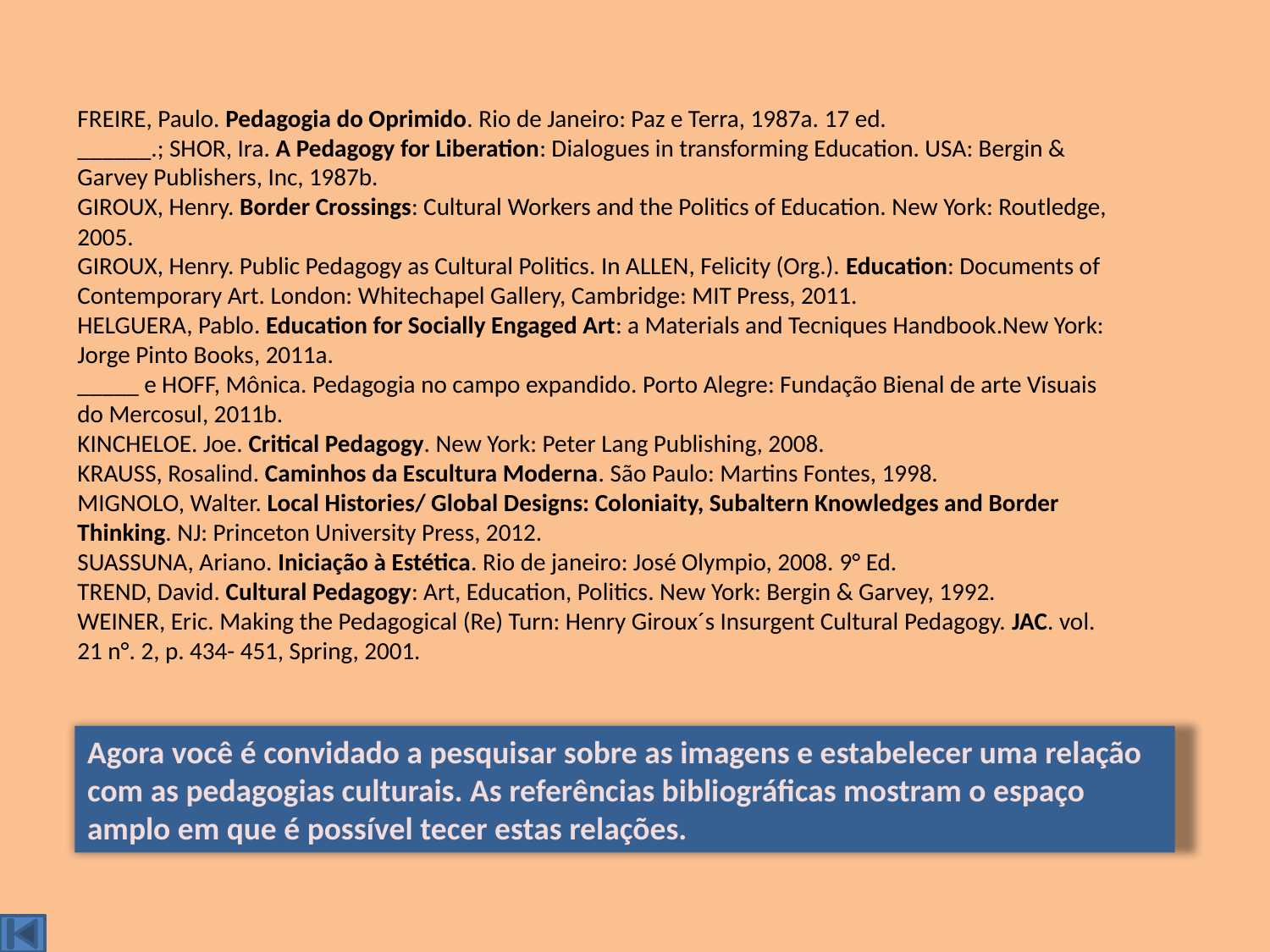

FREIRE, Paulo. Pedagogia do Oprimido. Rio de Janeiro: Paz e Terra, 1987a. 17 ed.
______.; SHOR, Ira. A Pedagogy for Liberation: Dialogues in transforming Education. USA: Bergin & Garvey Publishers, Inc, 1987b.
GIROUX, Henry. Border Crossings: Cultural Workers and the Politics of Education. New York: Routledge, 2005.
GIROUX, Henry. Public Pedagogy as Cultural Politics. In ALLEN, Felicity (Org.). Education: Documents of Contemporary Art. London: Whitechapel Gallery, Cambridge: MIT Press, 2011.
HELGUERA, Pablo. Education for Socially Engaged Art: a Materials and Tecniques Handbook.New York: Jorge Pinto Books, 2011a.
_____ e HOFF, Mônica. Pedagogia no campo expandido. Porto Alegre: Fundação Bienal de arte Visuais do Mercosul, 2011b.
KINCHELOE. Joe. Critical Pedagogy. New York: Peter Lang Publishing, 2008.
KRAUSS, Rosalind. Caminhos da Escultura Moderna. São Paulo: Martins Fontes, 1998.
MIGNOLO, Walter. Local Histories/ Global Designs: Coloniaity, Subaltern Knowledges and Border Thinking. NJ: Princeton University Press, 2012.
SUASSUNA, Ariano. Iniciação à Estética. Rio de janeiro: José Olympio, 2008. 9° Ed.
TREND, David. Cultural Pedagogy: Art, Education, Politics. New York: Bergin & Garvey, 1992.
WEINER, Eric. Making the Pedagogical (Re) Turn: Henry Giroux´s Insurgent Cultural Pedagogy. JAC. vol. 21 n°. 2, p. 434- 451, Spring, 2001.

Agora você é convidado a pesquisar sobre as imagens e estabelecer uma relação com as pedagogias culturais. As referências bibliográficas mostram o espaço amplo em que é possível tecer estas relações.